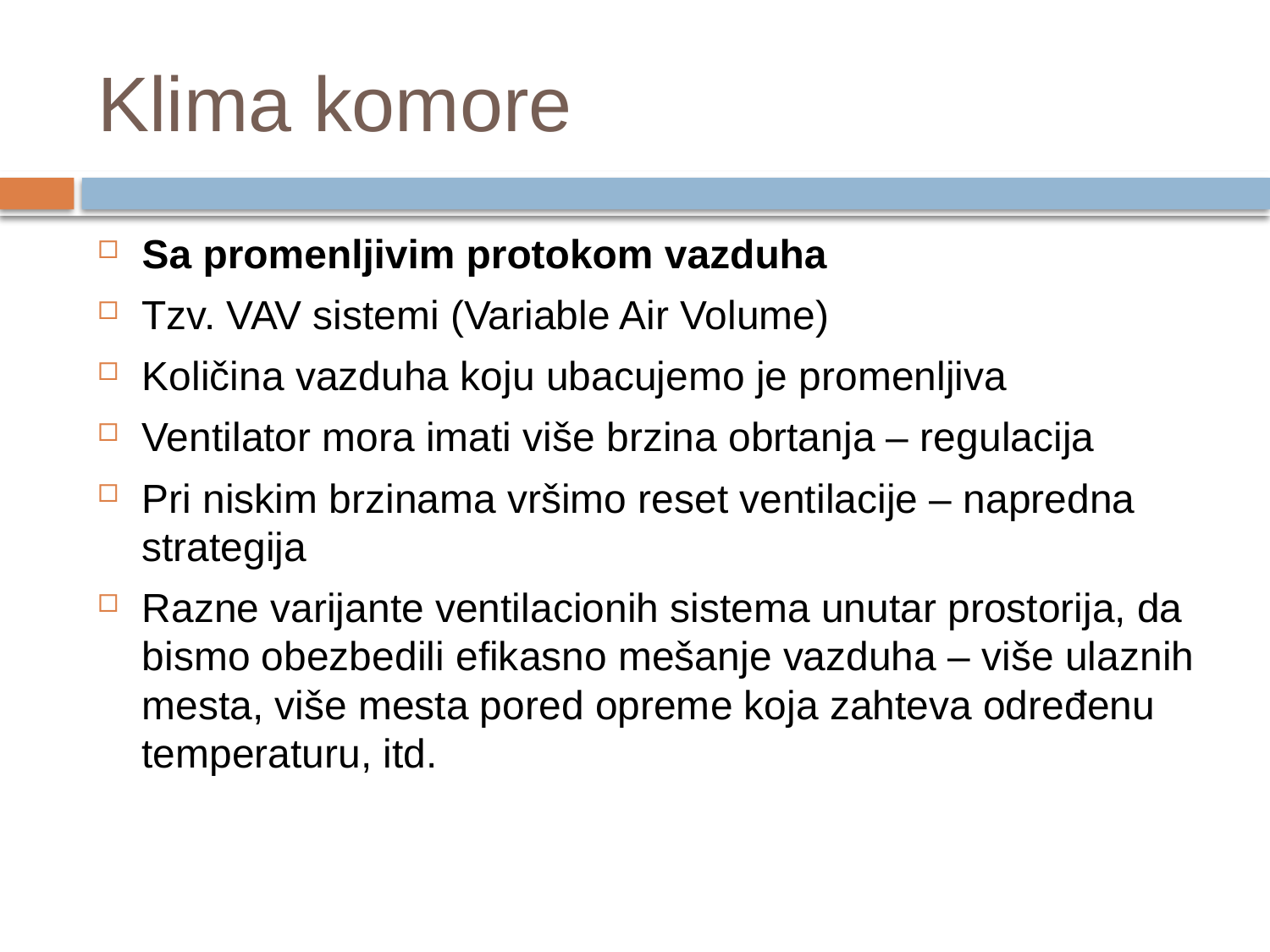

# Klima komore
Sa promenljivim protokom vazduha
Tzv. VAV sistemi (Variable Air Volume)
Količina vazduha koju ubacujemo je promenljiva
Ventilator mora imati više brzina obrtanja – regulacija
Pri niskim brzinama vršimo reset ventilacije – napredna strategija
Razne varijante ventilacionih sistema unutar prostorija, da bismo obezbedili efikasno mešanje vazduha – više ulaznih mesta, više mesta pored opreme koja zahteva određenu temperaturu, itd.